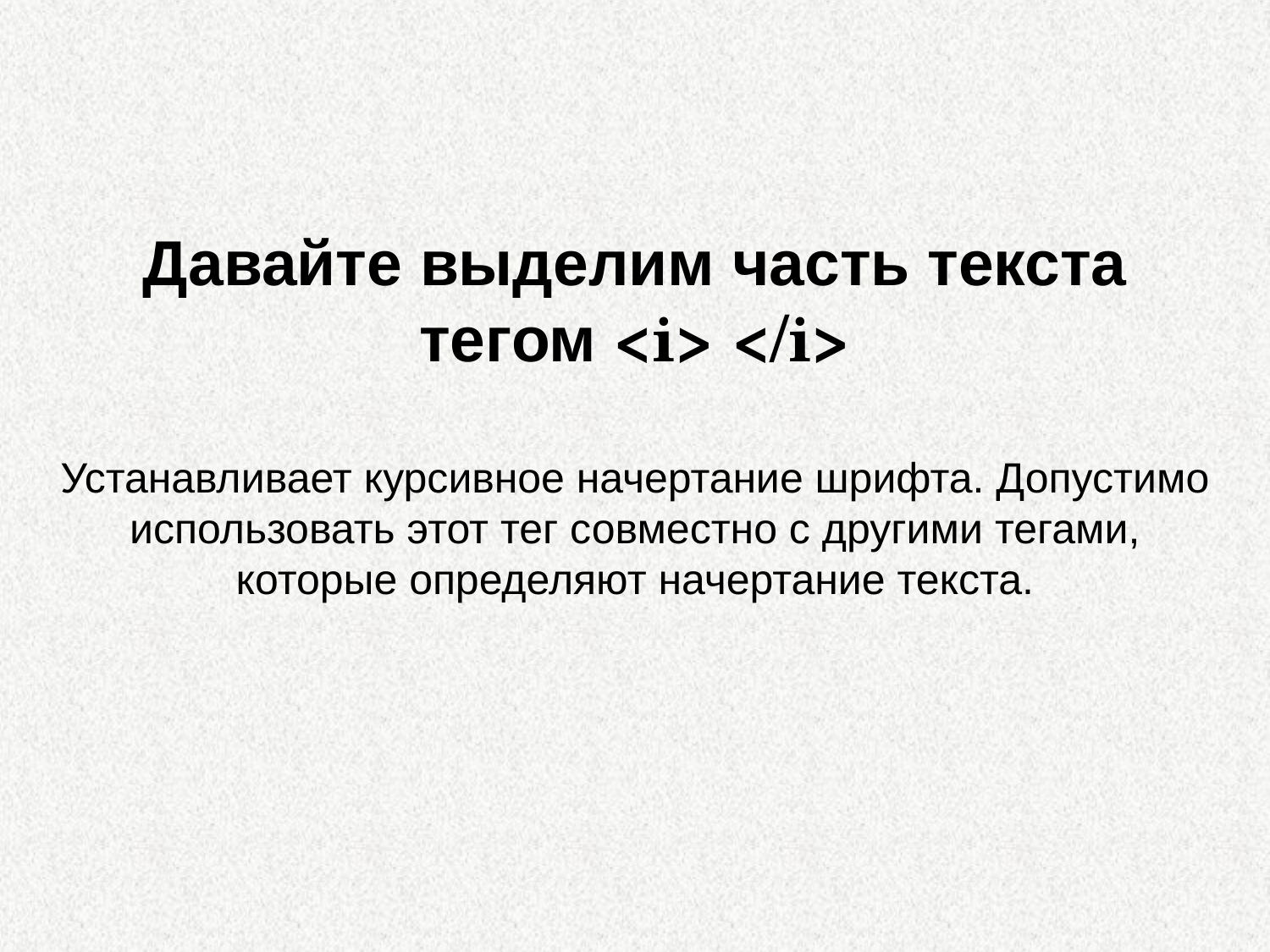

Давайте выделим часть текста тегом <i> </i>

Устанавливает курсивное начертание шрифта. Допустимо использовать этот тег совместно с другими тегами, которые определяют начертание текста.